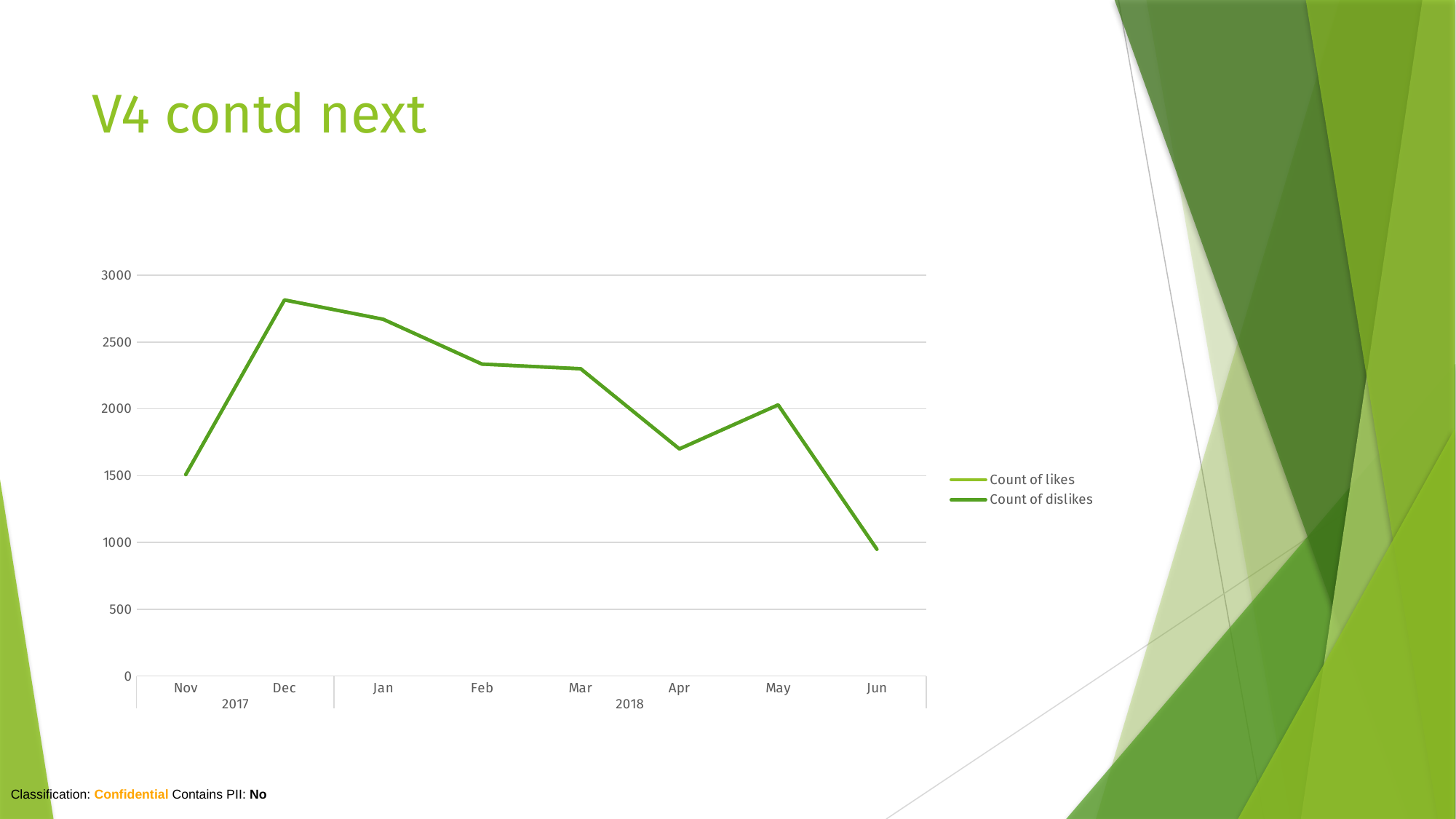

# V4 contd next

### Chart

| Category | Count of likes | Count of dislikes |
|---|---|---|
| Nov | 1508.0 | 1508.0 |
| Dec | 2815.0 | 2815.0 |
| Jan | 2670.0 | 2670.0 |
| Feb | 2335.0 | 2335.0 |
| Mar | 2300.0 | 2300.0 |
| Apr | 1700.0 | 1700.0 |
| May | 2030.0 | 2030.0 |
| Jun | 949.0 | 949.0 |